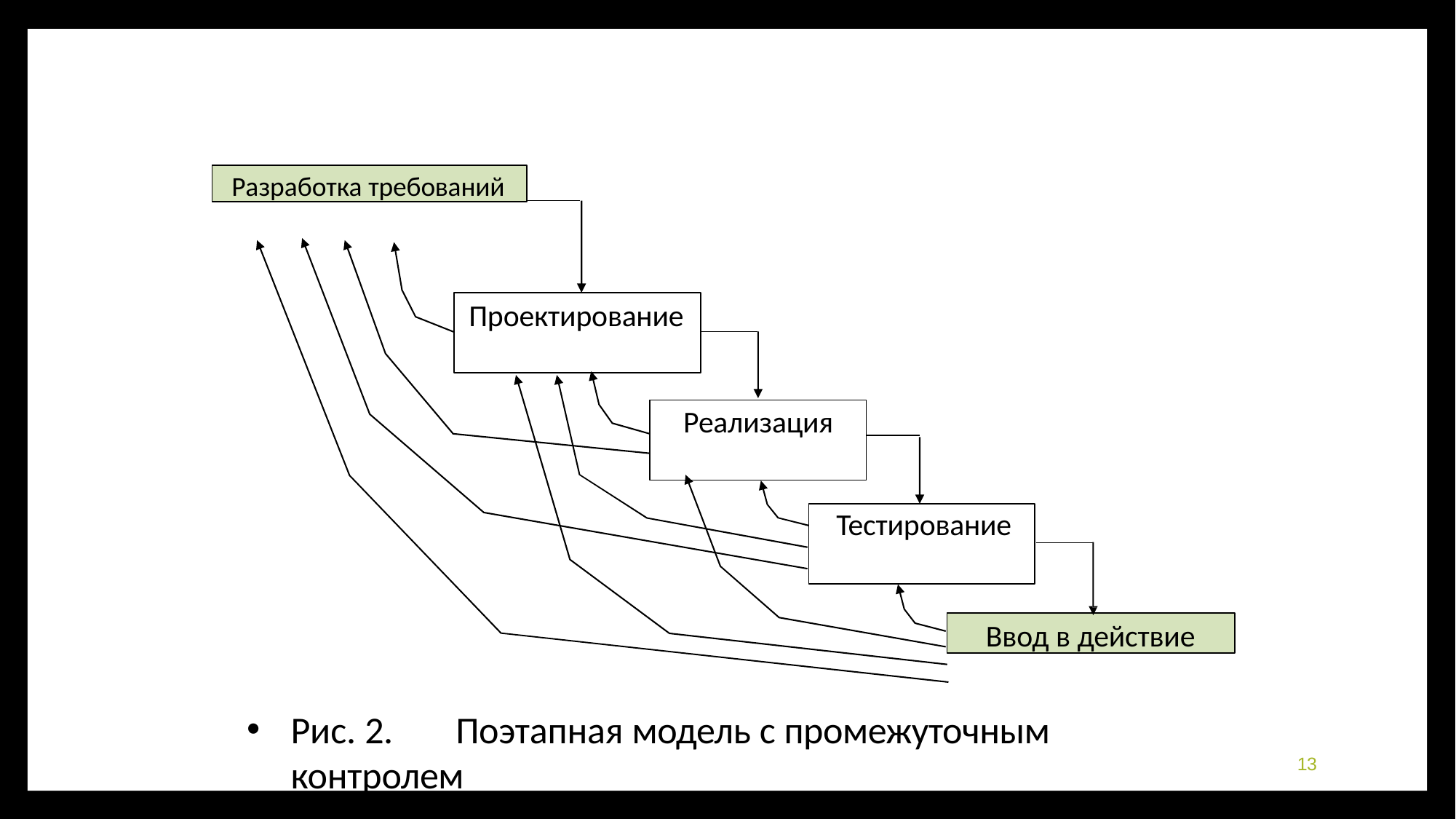

Разработка требований

Проектирование

Реализация

Тестирование

Ввод в действие
Рис. 2.	Поэтапная модель с промежуточным контролем
13